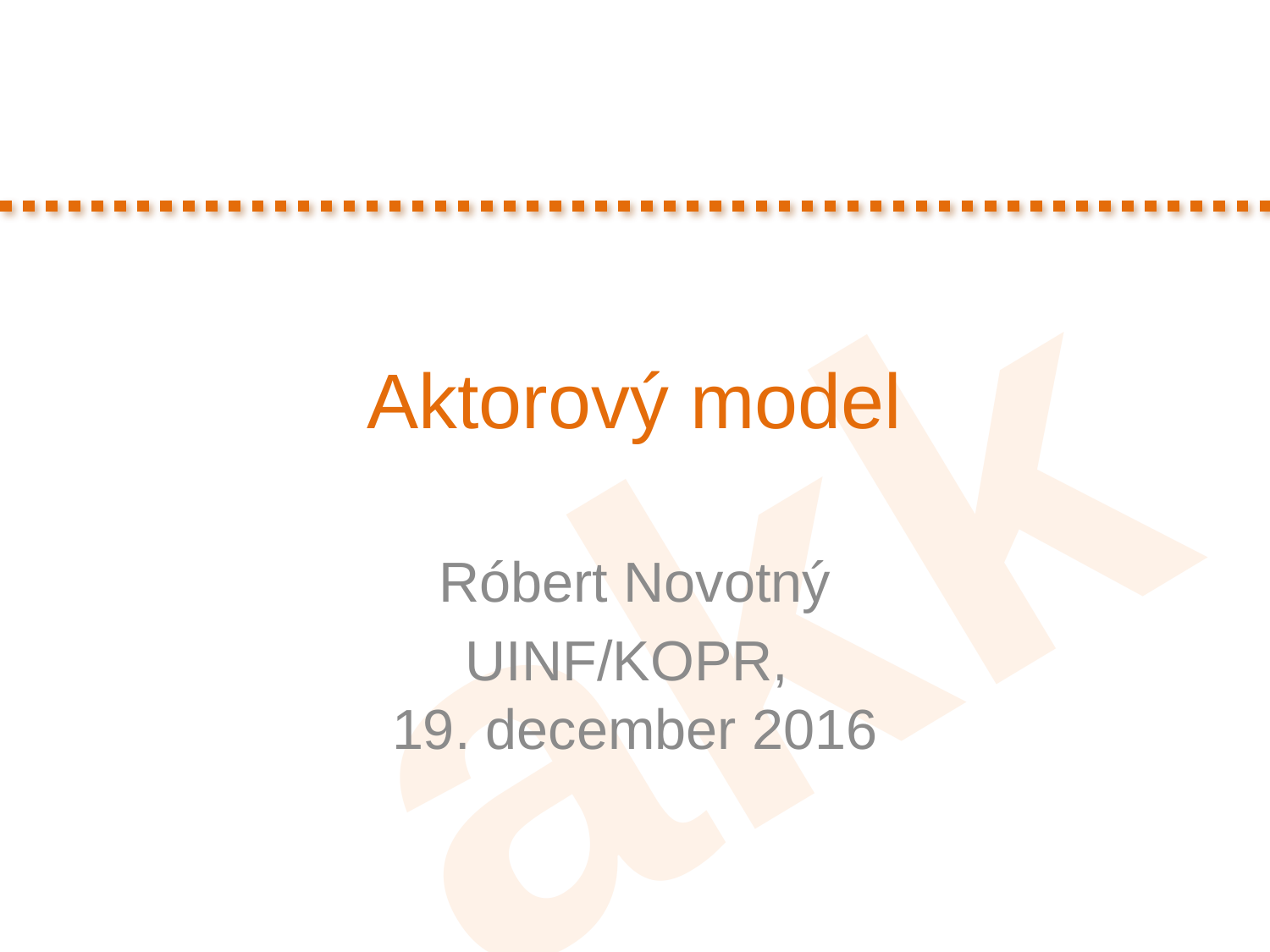

# Aktorový model
Róbert Novotný
UINF/KOPR,
19. december 2016